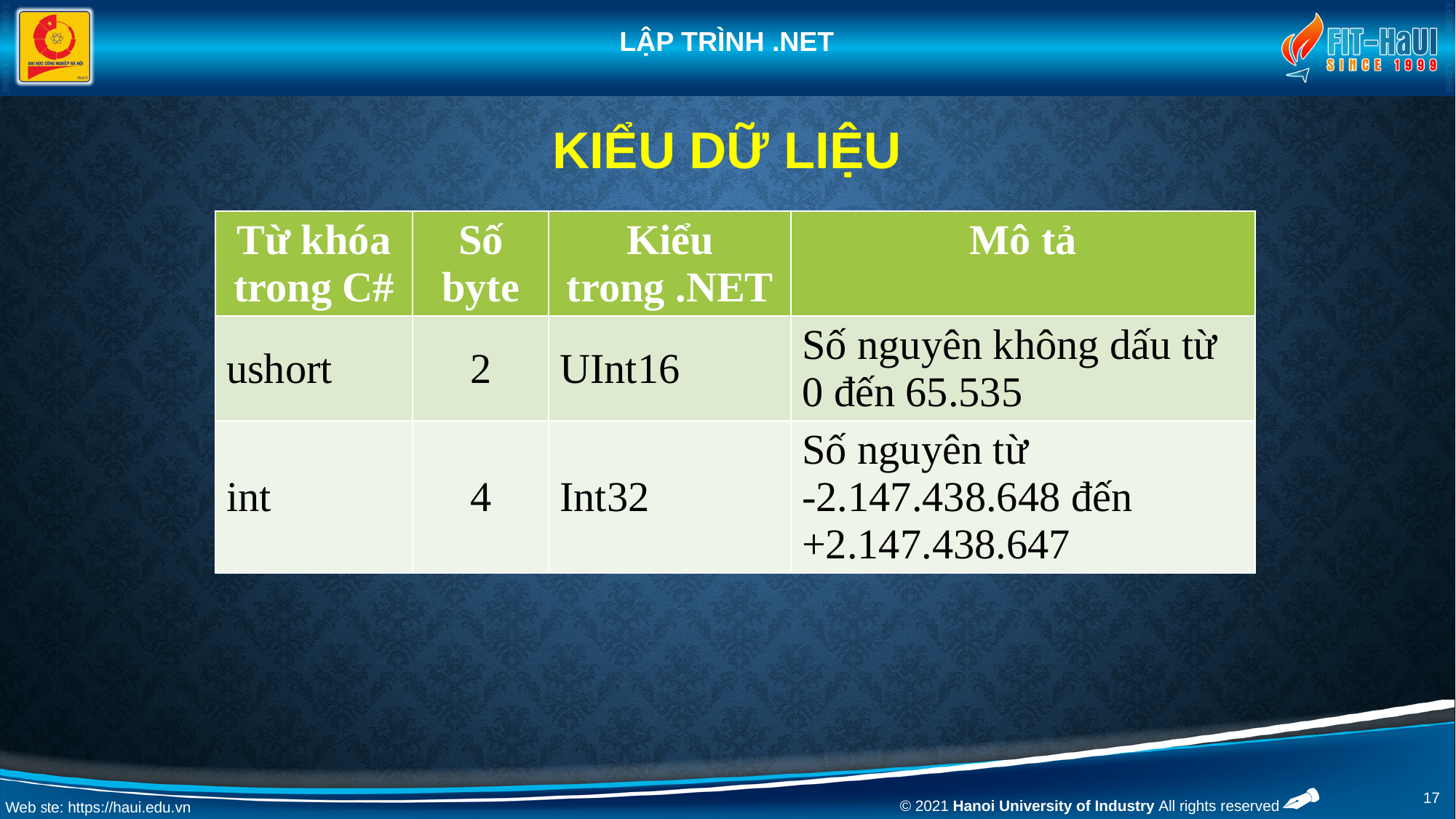

# Kiểu dữ liệu
| Từ khóa trong C# | Số byte | Kiểu trong .NET | Mô tả |
| --- | --- | --- | --- |
| ushort | 2 | UInt16 | Số nguyên không dấu từ 0 đến 65.535 |
| int | 4 | Int32 | Số nguyên từ -2.147.438.648 đến +2.147.438.647 |